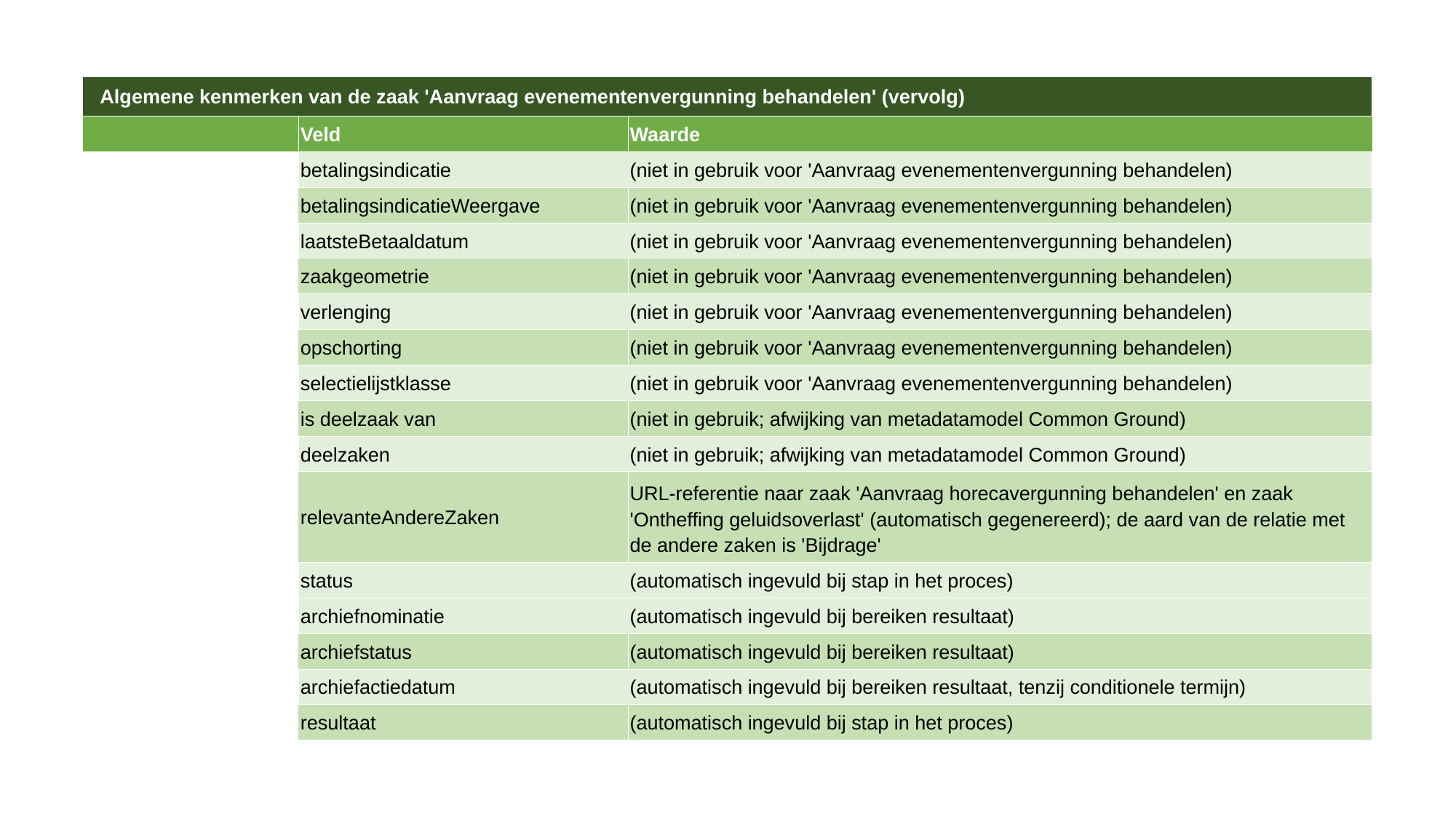

| Algemene kenmerken van de zaak 'Aanvraag evenementenvergunning behandelen' (vervolg) |  |  |
| --- | --- | --- |
|  | Veld | Waarde |
|  | betalingsindicatie | (niet in gebruik voor 'Aanvraag evenementenvergunning behandelen) |
|  | betalingsindicatieWeergave | (niet in gebruik voor 'Aanvraag evenementenvergunning behandelen) |
|  | laatsteBetaaldatum | (niet in gebruik voor 'Aanvraag evenementenvergunning behandelen) |
|  | zaakgeometrie | (niet in gebruik voor 'Aanvraag evenementenvergunning behandelen) |
|  | verlenging | (niet in gebruik voor 'Aanvraag evenementenvergunning behandelen) |
|  | opschorting | (niet in gebruik voor 'Aanvraag evenementenvergunning behandelen) |
|  | selectielijstklasse | (niet in gebruik voor 'Aanvraag evenementenvergunning behandelen) |
|  | is deelzaak van | (niet in gebruik; afwijking van metadatamodel Common Ground) |
|  | deelzaken | (niet in gebruik; afwijking van metadatamodel Common Ground) |
|  | relevanteAndereZaken | URL-referentie naar zaak 'Aanvraag horecavergunning behandelen' en zaak 'Ontheffing geluidsoverlast' (automatisch gegenereerd); de aard van de relatie met de andere zaken is 'Bijdrage' |
|  | status | (automatisch ingevuld bij stap in het proces) |
|  | archiefnominatie | (automatisch ingevuld bij bereiken resultaat) |
|  | archiefstatus | (automatisch ingevuld bij bereiken resultaat) |
|  | archiefactiedatum | (automatisch ingevuld bij bereiken resultaat, tenzij conditionele termijn) |
|  | resultaat | (automatisch ingevuld bij stap in het proces) |